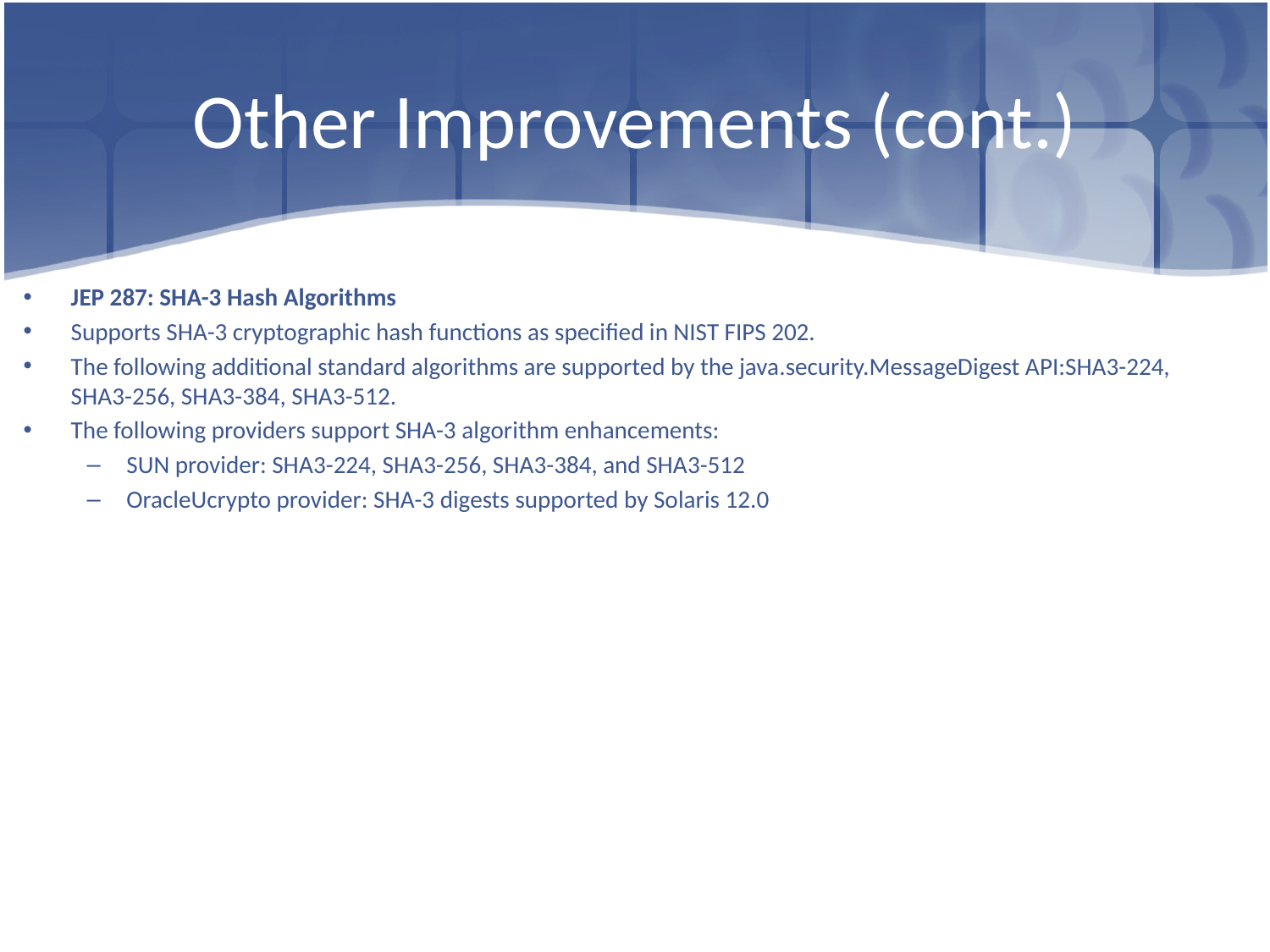

# Other Improvements (cont.)
JEP 287: SHA-3 Hash Algorithms
Supports SHA-3 cryptographic hash functions as specified in NIST FIPS 202.
The following additional standard algorithms are supported by the java.security.MessageDigest API:SHA3-224, SHA3-256, SHA3-384, SHA3-512.
The following providers support SHA-3 algorithm enhancements:
SUN provider: SHA3-224, SHA3-256, SHA3-384, and SHA3-512
OracleUcrypto provider: SHA-3 digests supported by Solaris 12.0